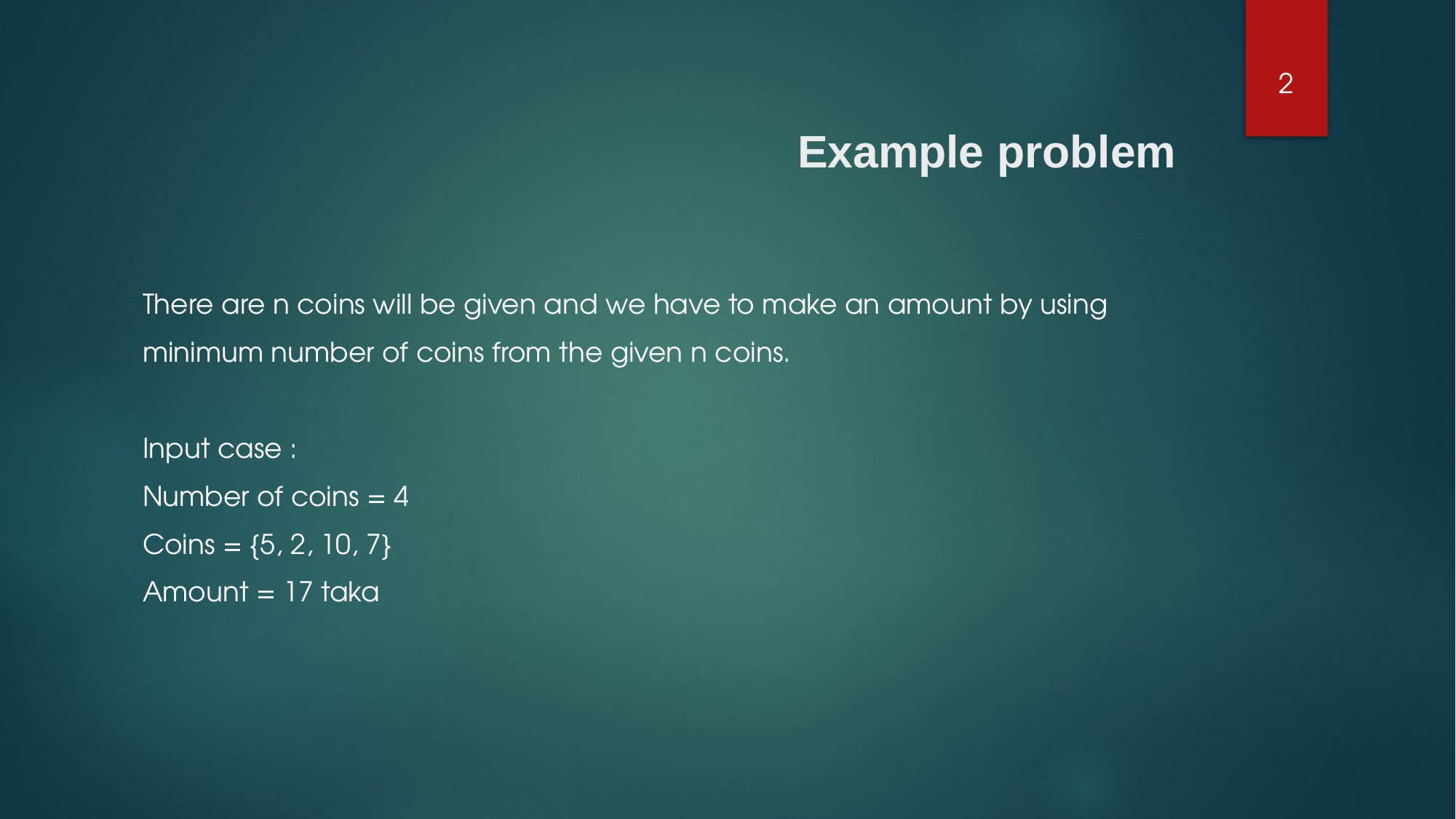

2
# Example problem
There are n coins will be given and we have to make an amount by using
minimum number of coins from the given n coins.

Input case :
Number of coins = 4
Coins = {5, 2, 10, 7}
Amount = 17 taka